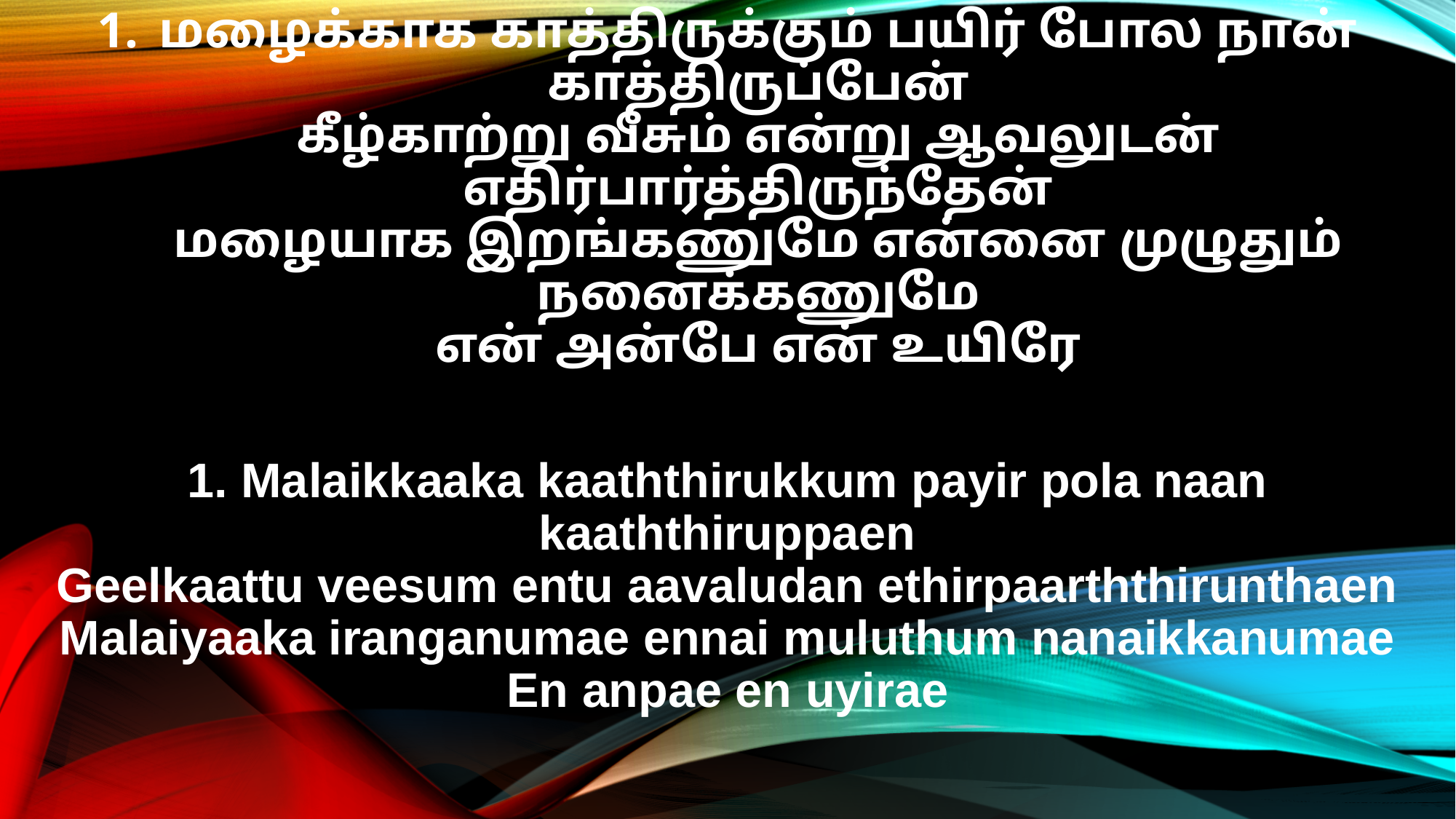

மழைக்காக காத்திருக்கும் பயிர் போல நான் காத்திருப்பேன்
கீழ்காற்று வீசும் என்று ஆவலுடன் எதிர்பார்த்திருந்தேன்
மழையாக இறங்கணுமே என்னை முழுதும் நனைக்கணுமே
என் அன்பே என் உயிரே

1. Malaikkaaka kaaththirukkum payir pola naan kaaththiruppaen
Geelkaattu veesum entu aavaludan ethirpaarththirunthaen
Malaiyaaka iranganumae ennai muluthum nanaikkanumae
En anpae en uyirae